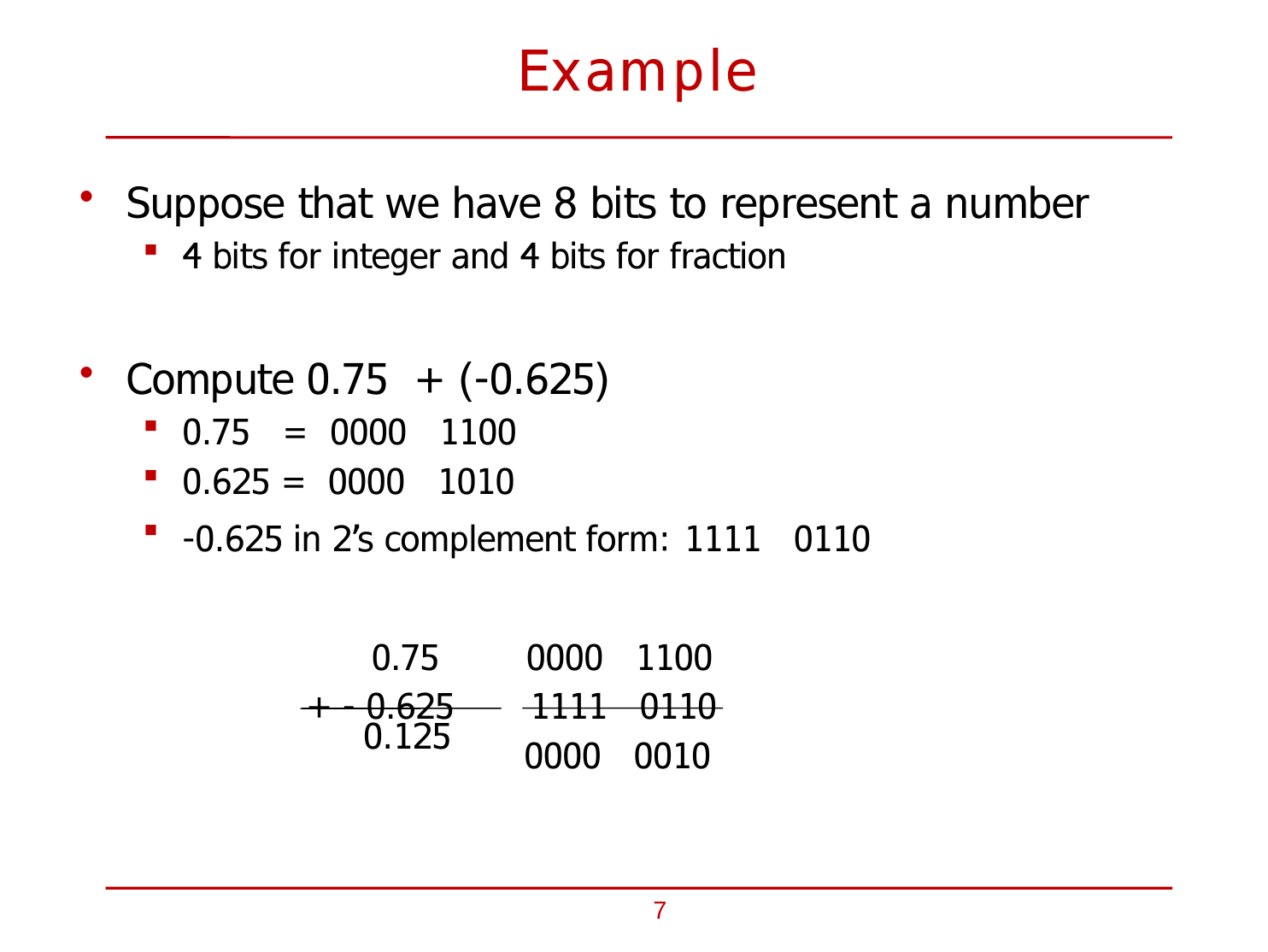

# Example
Suppose that we have 8 bits to represent a number
4 bits for integer and 4 bits for fraction

Compute 0.75  + (-0.625)
0.75   =  0000   1100
0.625 =  0000   1010
-0.625 in 2’s complement form: 1111   0110

                     0.75        0000   1100
               + - 0.625       1111   0110
                                   0000   0010
0.125

7